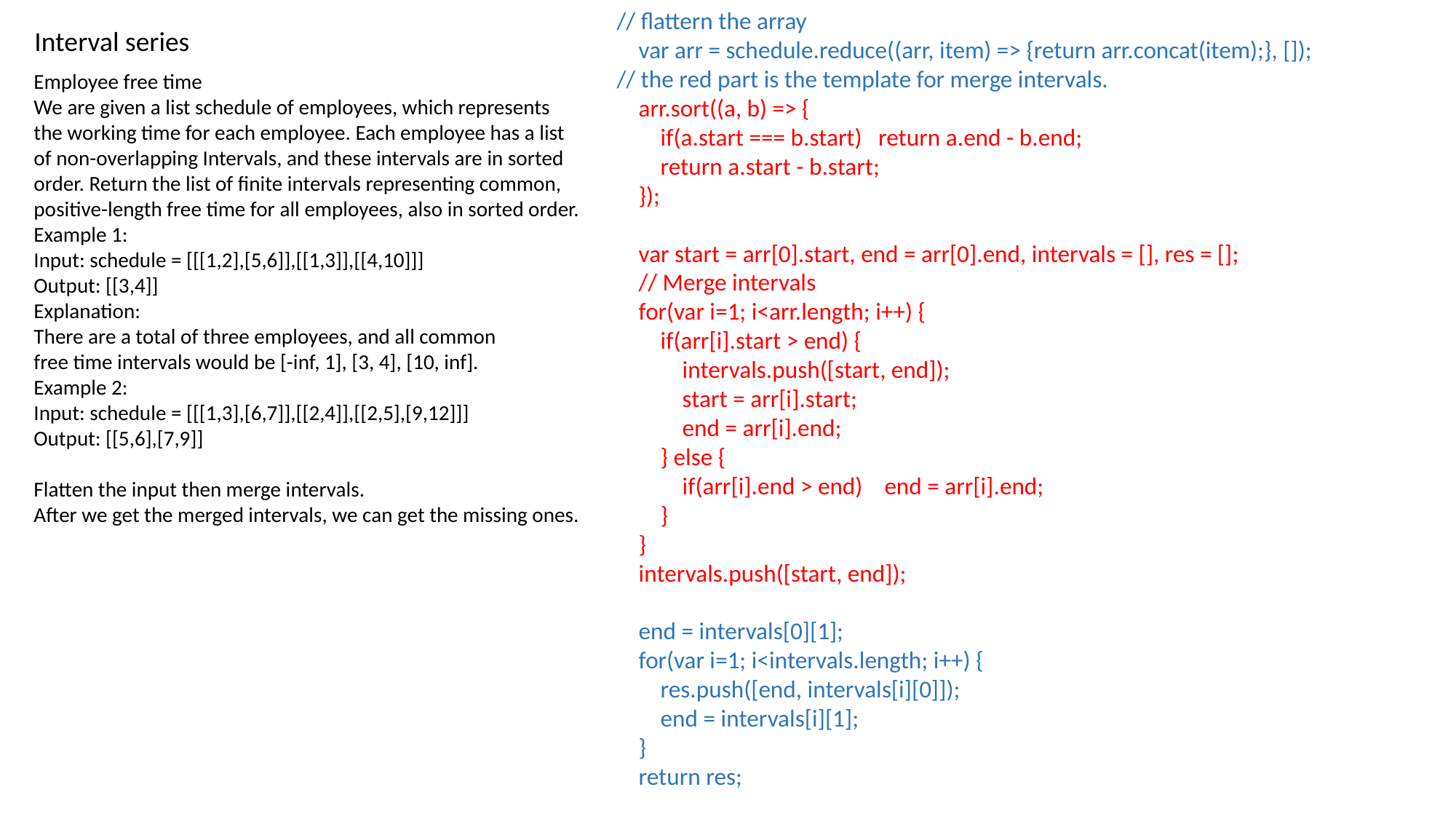

// flattern the array
    var arr = schedule.reduce((arr, item) => {return arr.concat(item);}, []);
// the red part is the template for merge intervals.
    arr.sort((a, b) => {
        if(a.start === b.start)   return a.end - b.end;
        return a.start - b.start;
    });

    var start = arr[0].start, end = arr[0].end, intervals = [], res = [];
    // Merge intervals
    for(var i=1; i<arr.length; i++) {
        if(arr[i].start > end) {
            intervals.push([start, end]);
            start = arr[i].start;
            end = arr[i].end;
        } else {
            if(arr[i].end > end)    end = arr[i].end;
        }
    }
    intervals.push([start, end]);

    end = intervals[0][1];
    for(var i=1; i<intervals.length; i++) {
        res.push([end, intervals[i][0]]);
        end = intervals[i][1];
    }
    return res;

Interval series
Employee free time
We are given a list schedule of employees, which represents the working time for each employee. Each employee has a list of non-overlapping Intervals, and these intervals are in sorted order. Return the list of finite intervals representing common, positive-length free time for all employees, also in sorted order.
Example 1:
Input: schedule = [[[1,2],[5,6]],[[1,3]],[[4,10]]]
Output: [[3,4]]
Explanation:
There are a total of three employees, and all common
free time intervals would be [-inf, 1], [3, 4], [10, inf].
Example 2:
Input: schedule = [[[1,3],[6,7]],[[2,4]],[[2,5],[9,12]]]
Output: [[5,6],[7,9]]

Flatten the input then merge intervals.
After we get the merged intervals, we can get the missing ones.